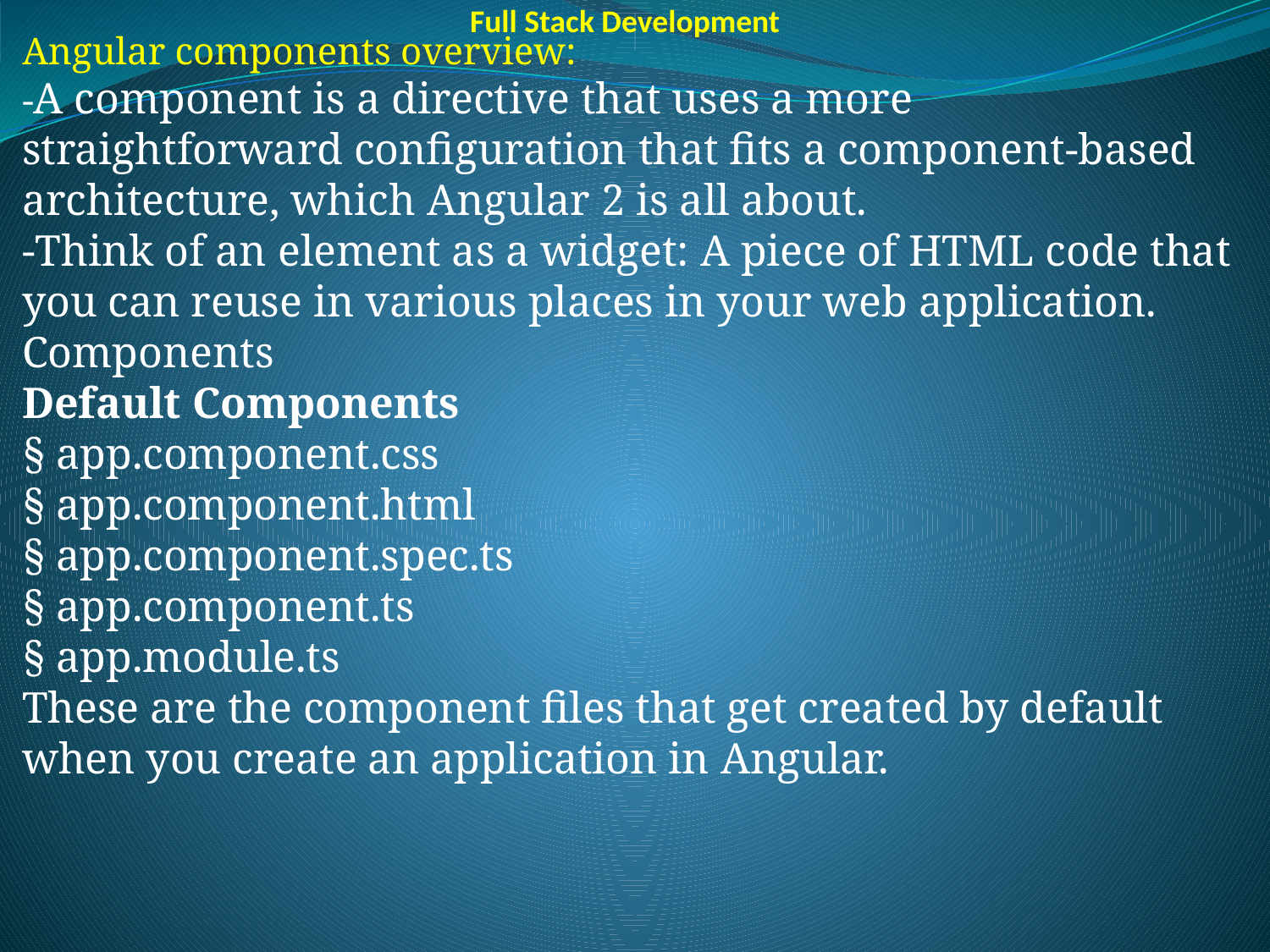

Full Stack Development

Angular components overview:
-A component is a directive that uses a more straightforward configuration that fits a component-based architecture, which Angular 2 is all about.
-Think of an element as a widget: A piece of HTML code that you can reuse in various places in your web application.
Components
Default Components
§ app.component.css
§ app.component.html
§ app.component.spec.ts
§ app.component.ts
§ app.module.ts
These are the component files that get created by default when you create an application in Angular.